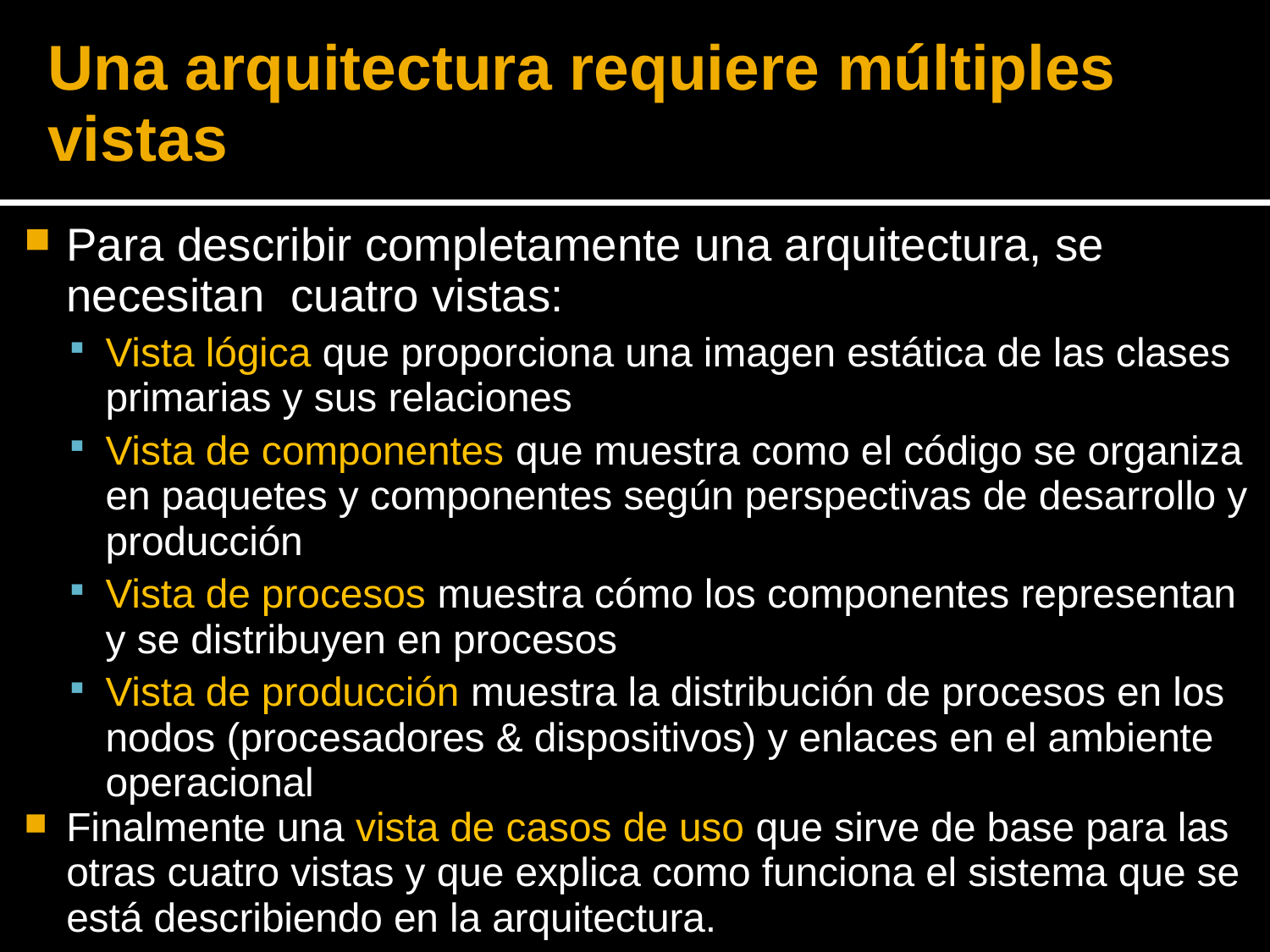

# Una arquitectura requiere múltiples vistas
Para describir completamente una arquitectura, se necesitan  cuatro vistas:
Vista lógica que proporciona una imagen estática de las clases primarias y sus relaciones
Vista de componentes que muestra como el código se organiza en paquetes y componentes según perspectivas de desarrollo y producción
Vista de procesos muestra cómo los componentes representan y se distribuyen en procesos
Vista de producción muestra la distribución de procesos en los nodos (procesadores & dispositivos) y enlaces en el ambiente operacional
Finalmente una vista de casos de uso que sirve de base para las otras cuatro vistas y que explica como funciona el sistema que se está describiendo en la arquitectura.